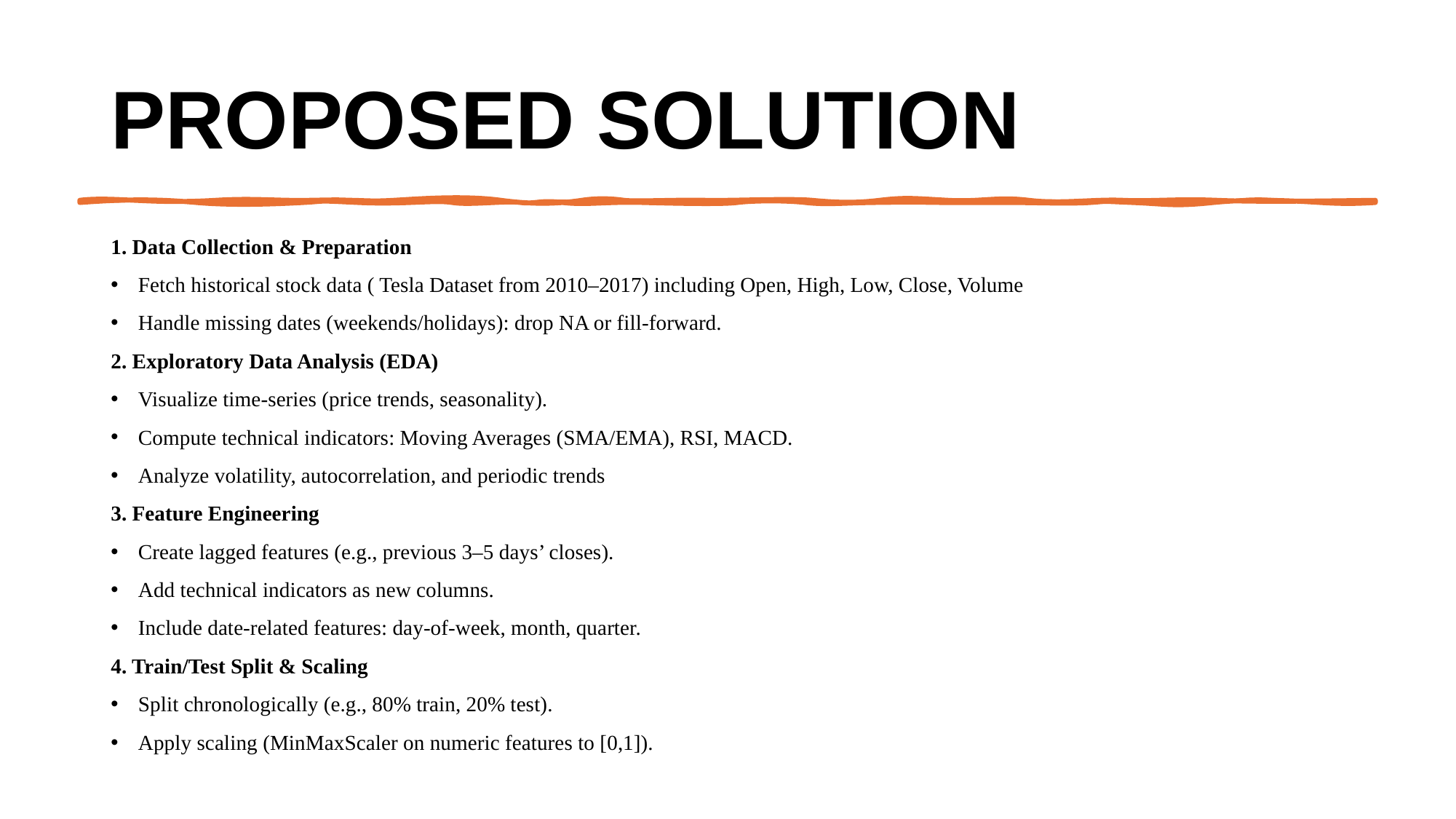

# Proposed Solution

1. Data Collection & Preparation
Fetch historical stock data ( Tesla Dataset from 2010–2017) including Open, High, Low, Close, Volume
Handle missing dates (weekends/holidays): drop NA or fill-forward.
2. Exploratory Data Analysis (EDA)
Visualize time-series (price trends, seasonality).
Compute technical indicators: Moving Averages (SMA/EMA), RSI, MACD.
Analyze volatility, autocorrelation, and periodic trends
3. Feature Engineering
Create lagged features (e.g., previous 3–5 days’ closes).
Add technical indicators as new columns.
Include date-related features: day‑of‑week, month, quarter.
4. Train/Test Split & Scaling
Split chronologically (e.g., 80% train, 20% test).
Apply scaling (MinMaxScaler on numeric features to [0,1]).